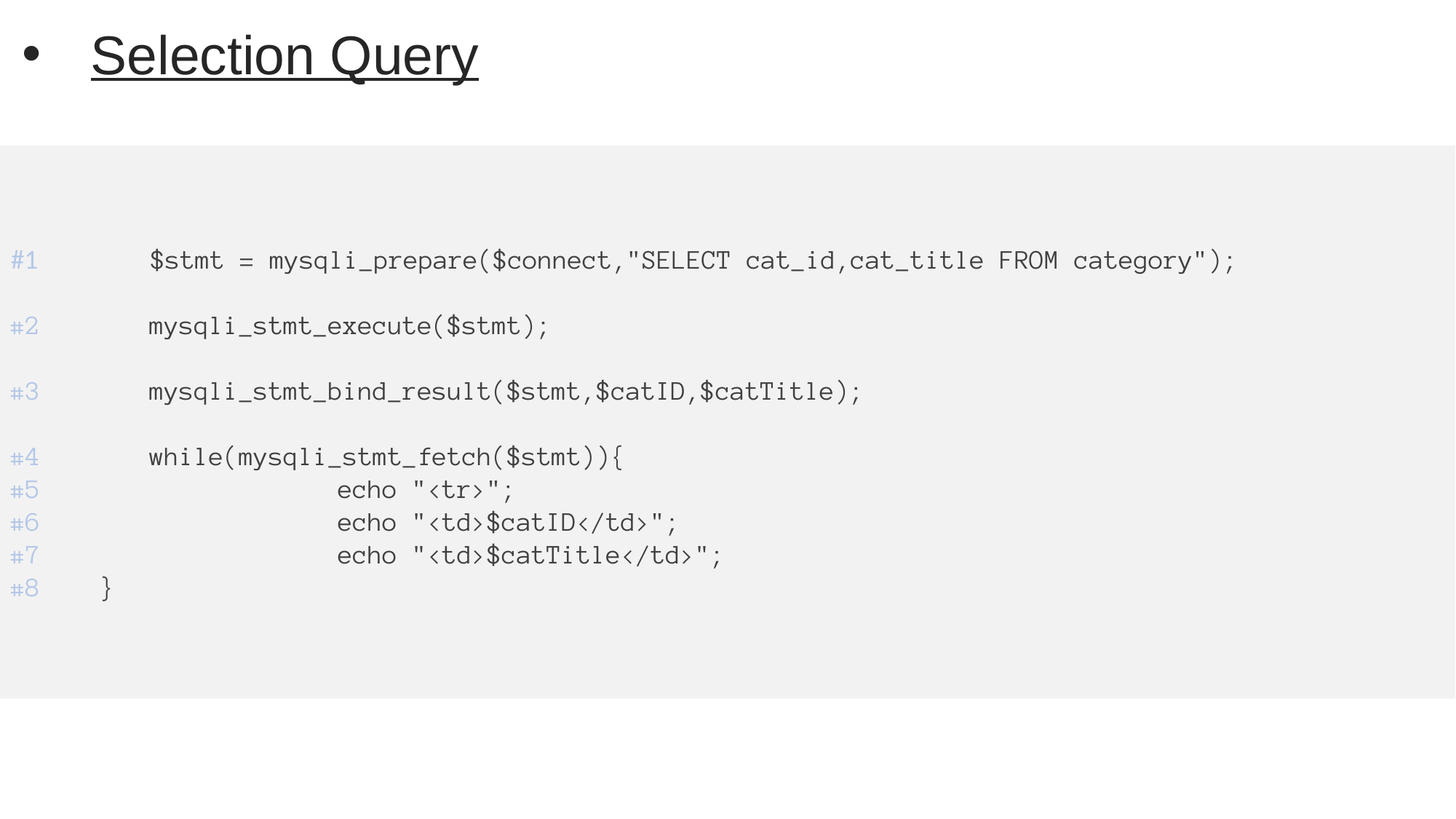

Selection Query
#1	     $stmt = mysqli_prepare($connect,"SELECT cat_id,cat_title FROM category");

#2	  mysqli_stmt_execute($stmt);

#3	  mysqli_stmt_bind_result($stmt,$catID,$catTitle);

#4	  while(mysqli_stmt_fetch($stmt)){
#5			echo "<tr>";
#6			echo "<td>$catID</td>";
#7			echo "<td>$catTitle</td>";
#8    }